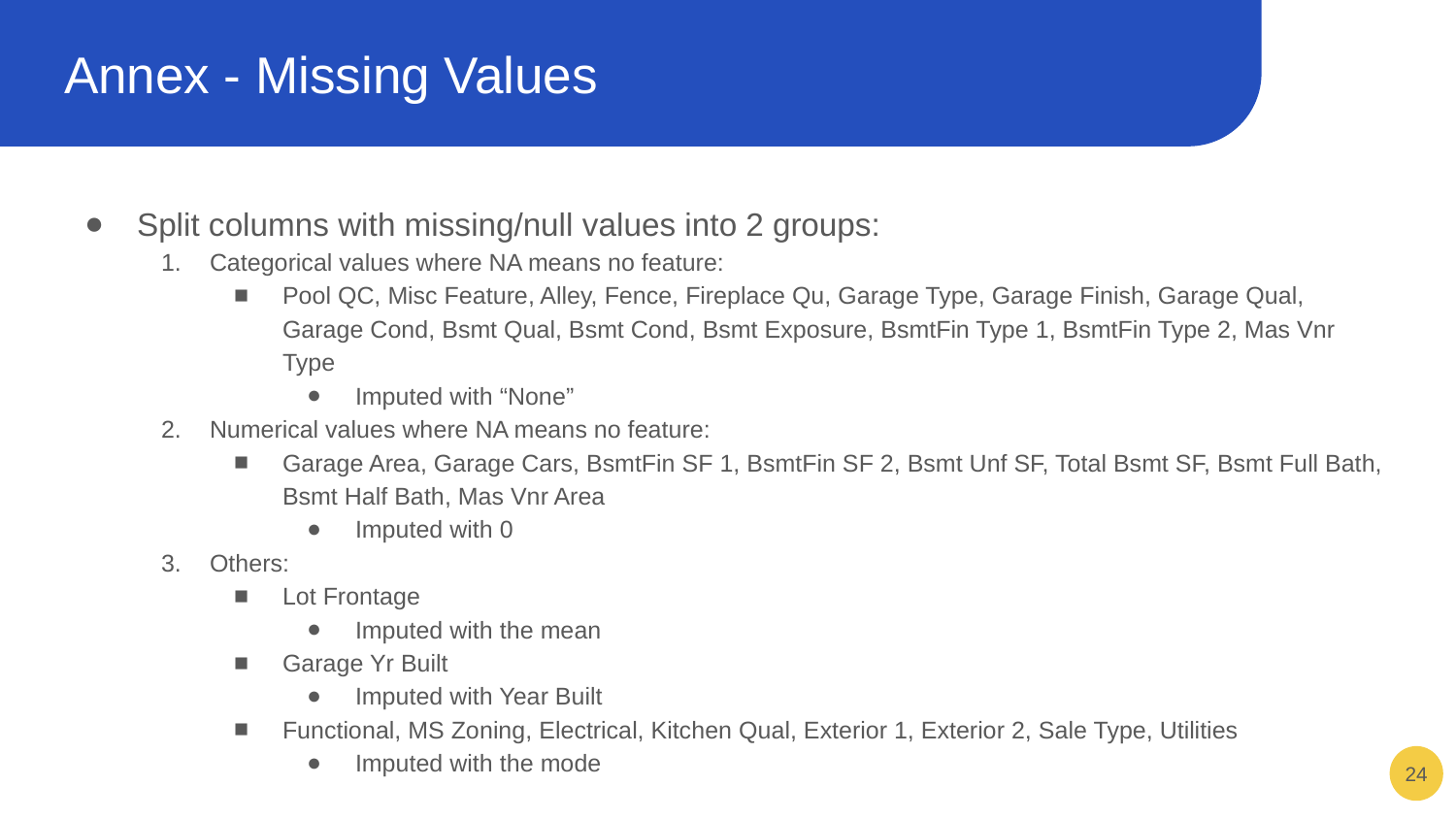

# Annex - Missing Values
Split columns with missing/null values into 2 groups:
Categorical values where NA means no feature:
Pool QC, Misc Feature, Alley, Fence, Fireplace Qu, Garage Type, Garage Finish, Garage Qual, Garage Cond, Bsmt Qual, Bsmt Cond, Bsmt Exposure, BsmtFin Type 1, BsmtFin Type 2, Mas Vnr Type
Imputed with “None”
Numerical values where NA means no feature:
Garage Area, Garage Cars, BsmtFin SF 1, BsmtFin SF 2, Bsmt Unf SF, Total Bsmt SF, Bsmt Full Bath, Bsmt Half Bath, Mas Vnr Area
Imputed with 0
Others:
Lot Frontage
Imputed with the mean
Garage Yr Built
Imputed with Year Built
Functional, MS Zoning, Electrical, Kitchen Qual, Exterior 1, Exterior 2, Sale Type, Utilities
Imputed with the mode
24